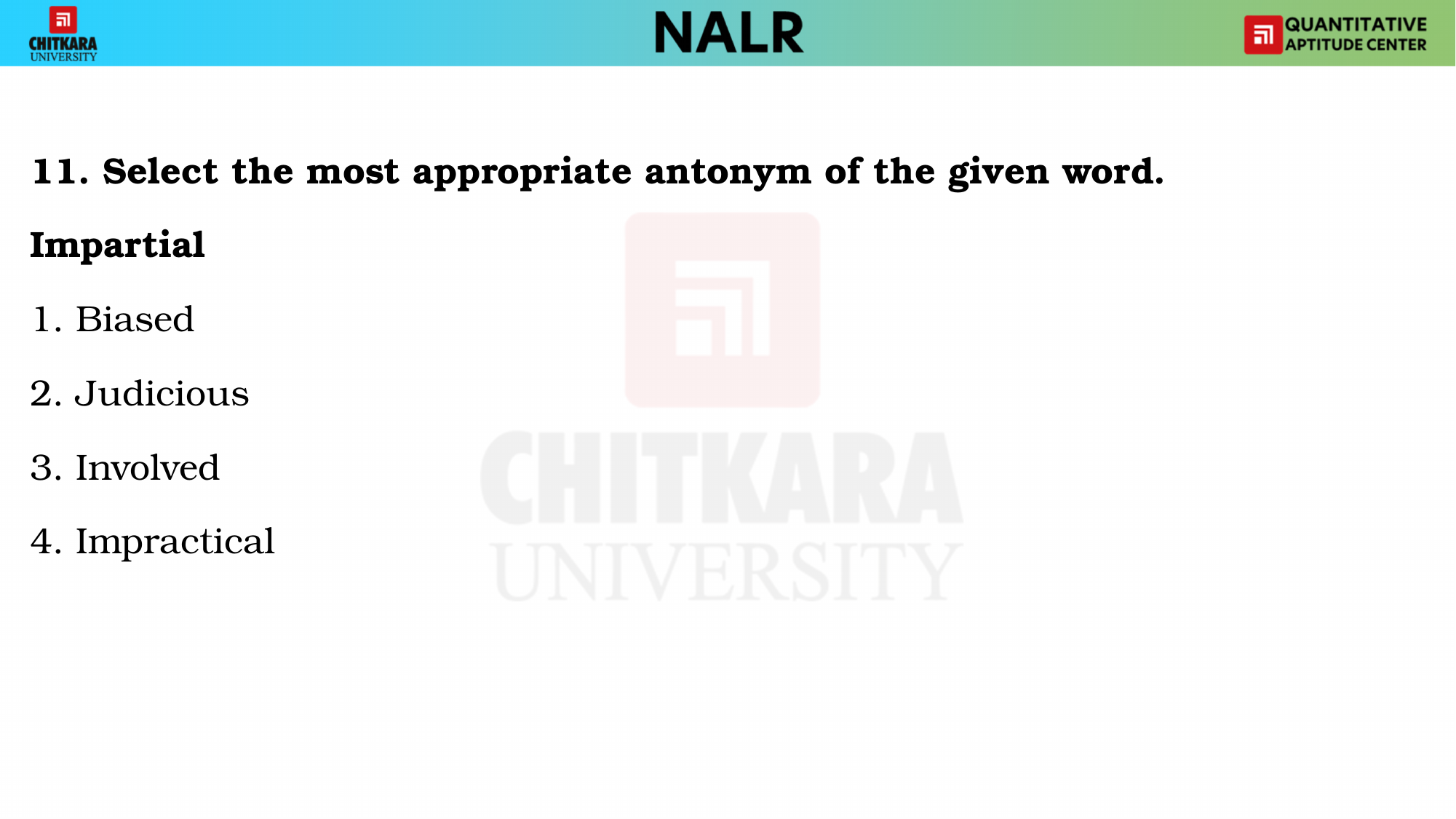

11. Select the most appropriate antonym of the given word.
Impartial
1. Biased
2. Judicious
3. Involved
4. Impractical